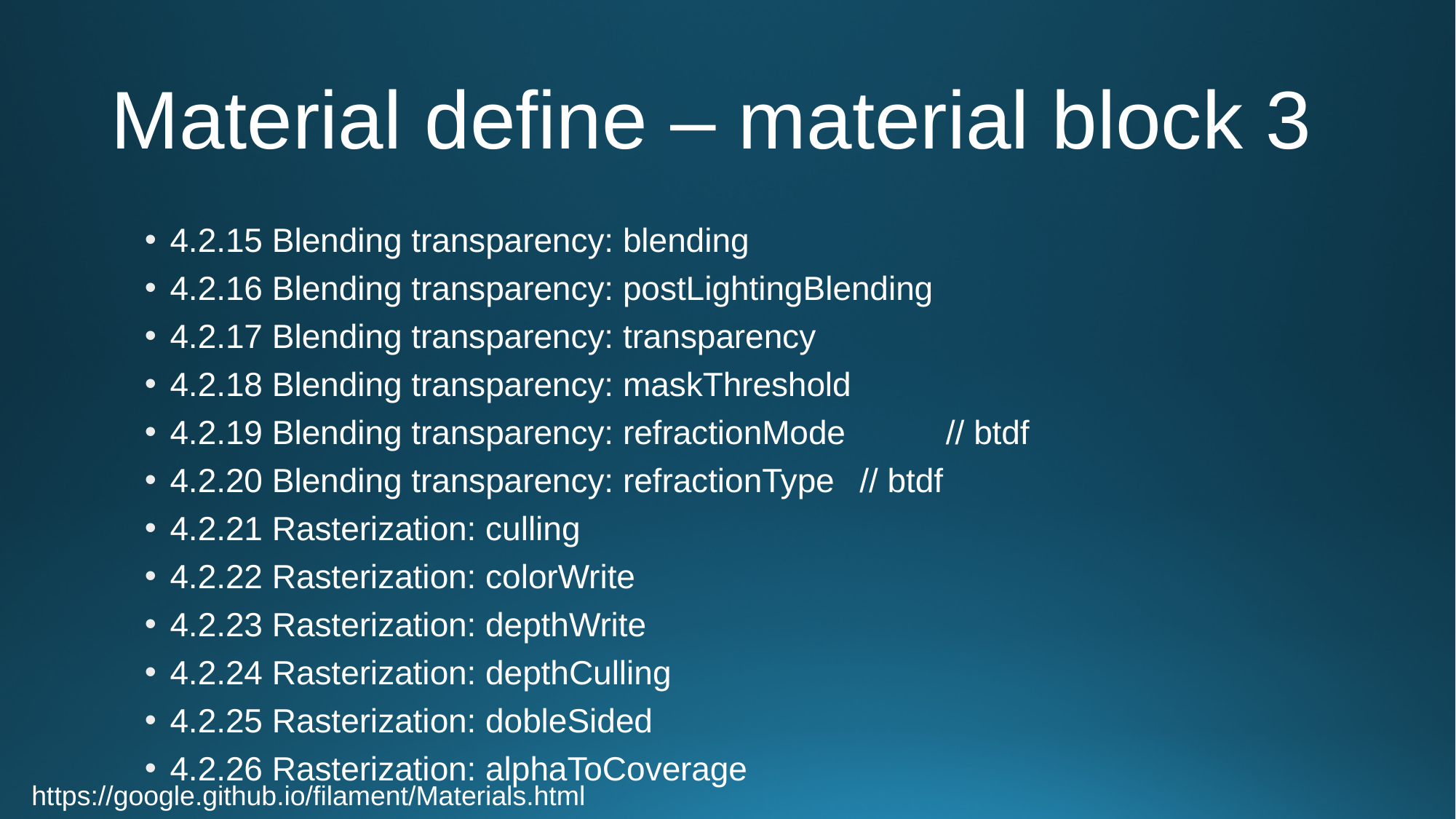

# Material define – material block 3
4.2.15 Blending transparency: blending
4.2.16 Blending transparency: postLightingBlending
4.2.17 Blending transparency: transparency
4.2.18 Blending transparency: maskThreshold
4.2.19 Blending transparency: refractionMode   	// btdf
4.2.20 Blending transparency: refractionType	// btdf
4.2.21 Rasterization: culling
4.2.22 Rasterization: colorWrite
4.2.23 Rasterization: depthWrite
4.2.24 Rasterization: depthCulling
4.2.25 Rasterization: dobleSided
4.2.26 Rasterization: alphaToCoverage

https://google.github.io/filament/Materials.html